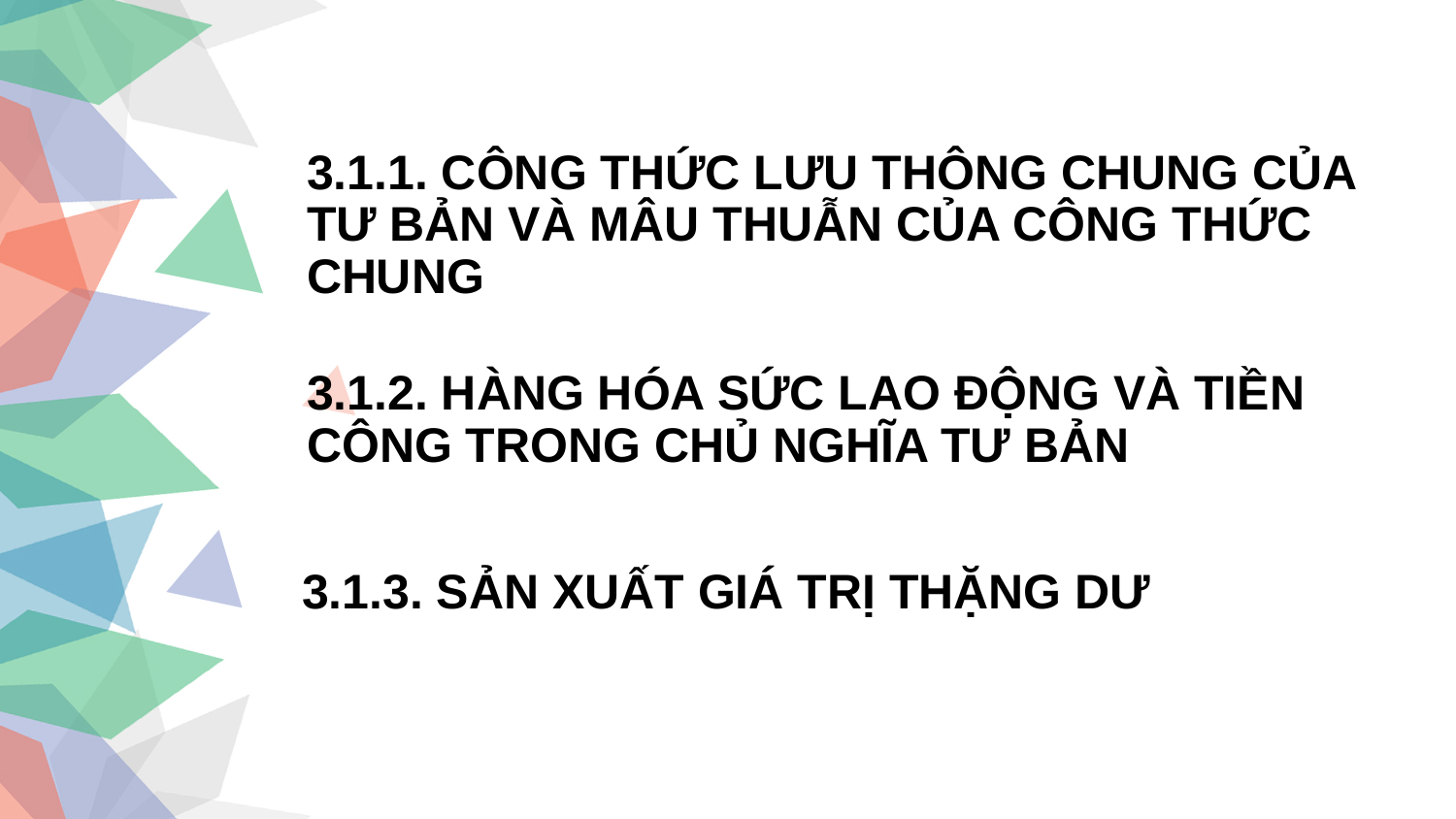

3.1.1. CÔNG THỨC LƯU THÔNG CHUNG CỦA TƯ BẢN VÀ MÂU THUẪN CỦA CÔNG THỨC CHUNG
3.1.2. HÀNG HÓA SỨC LAO ĐỘNG VÀ TIỀN CÔNG TRONG CHỦ NGHĨA TƯ BẢN
3.1.3. SẢN XUẤT GIÁ TRỊ THẶNG DƯ